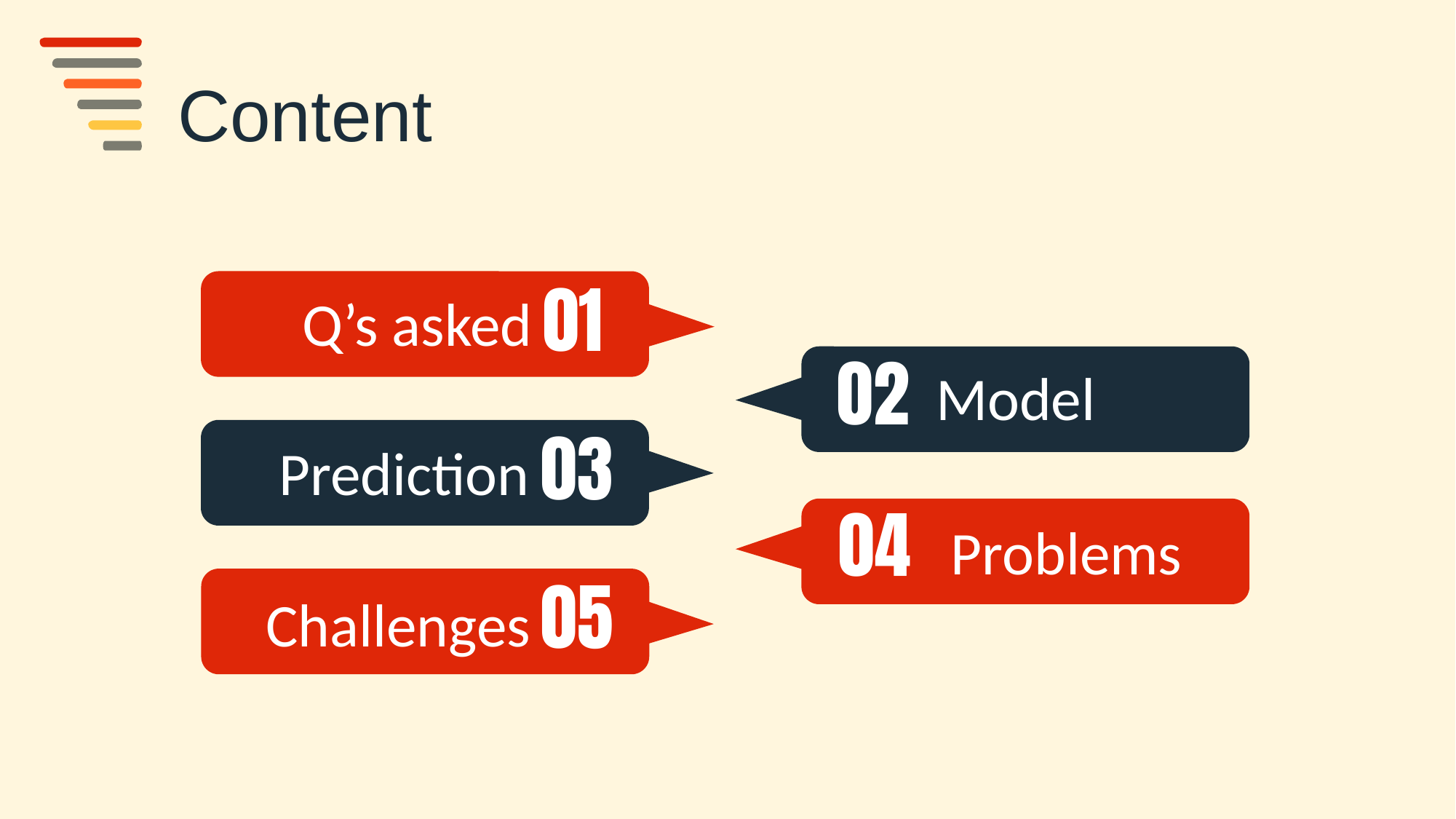

Content

01
Q’s asked

02

Model

03

Prediction
04

Problems

05

Challenges